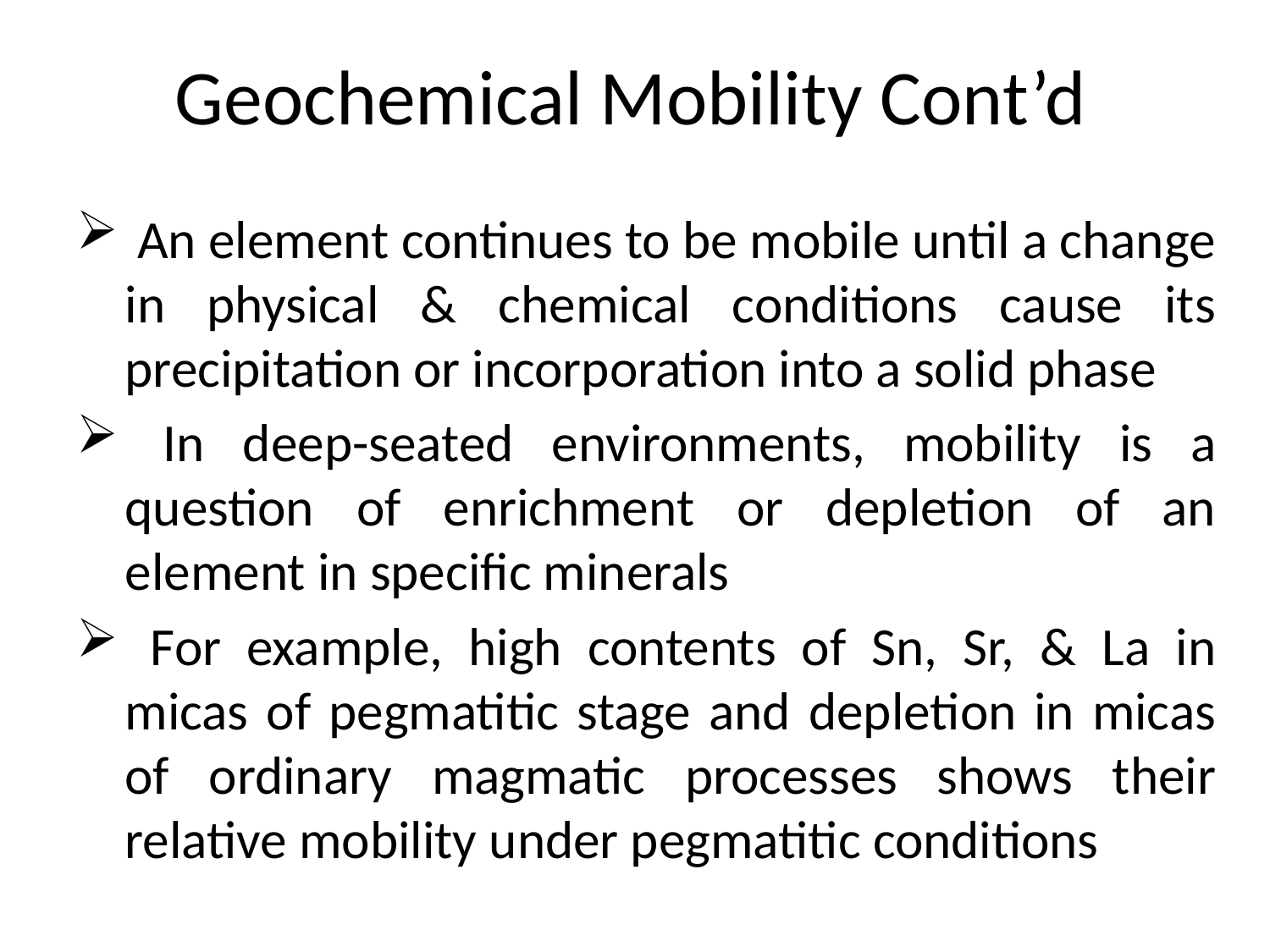

# Geochemical Mobility Cont’d
 An element continues to be mobile until a change in physical & chemical conditions cause its precipitation or incorporation into a solid phase
 In deep-seated environments, mobility is a question of enrichment or depletion of an element in specific minerals
 For example, high contents of Sn, Sr, & La in micas of pegmatitic stage and depletion in micas of ordinary magmatic processes shows their relative mobility under pegmatitic conditions